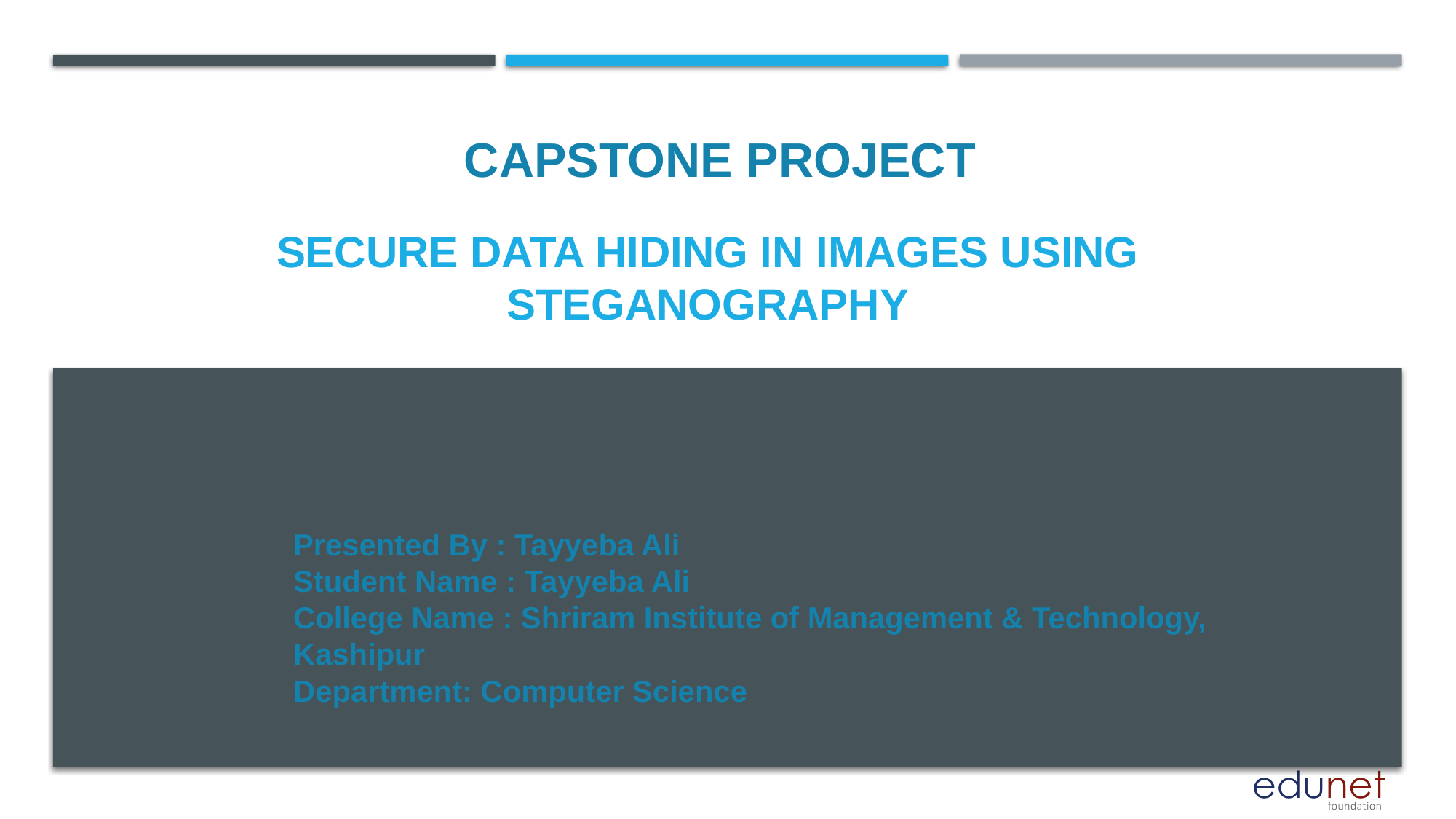

CAPSTONE PROJECT
# SECURE Data hiding in images using steganography
Presented By : Tayyeba Ali
Student Name : Tayyeba Ali
College Name : Shriram Institute of Management & Technology, Kashipur
Department: Computer Science